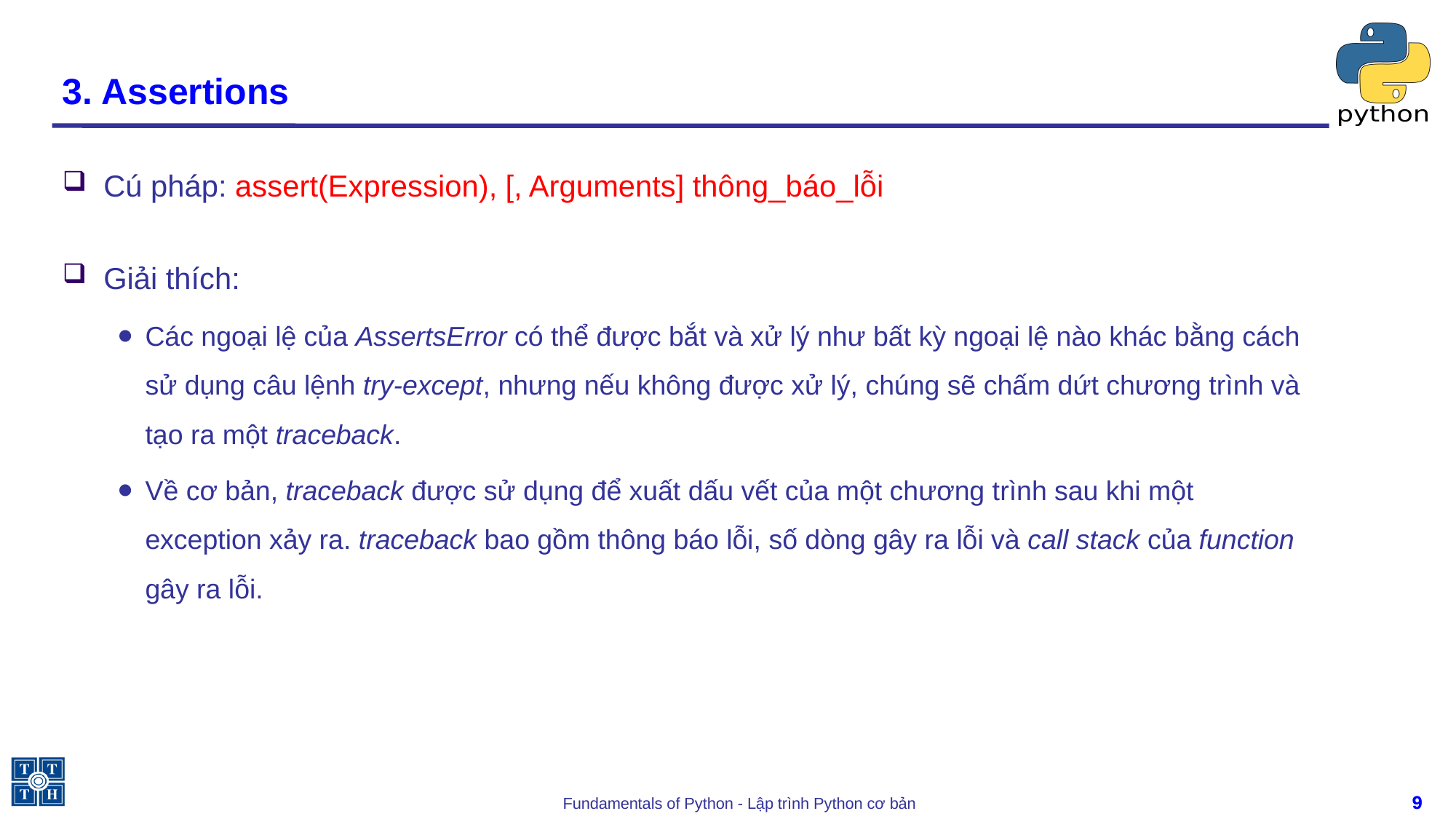

# 3. Assertions
Cú pháp: assert(Expression), [, Arguments] thông_báo_lỗi
Giải thích:
Các ngoại lệ của AssertsError có thể được bắt và xử lý như bất kỳ ngoại lệ nào khác bằng cách sử dụng câu lệnh try-except, nhưng nếu không được xử lý, chúng sẽ chấm dứt chương trình và tạo ra một traceback.
Về cơ bản, traceback được sử dụng để xuất dấu vết của một chương trình sau khi một exception xảy ra. traceback bao gồm thông báo lỗi, số dòng gây ra lỗi và call stack của function gây ra lỗi.